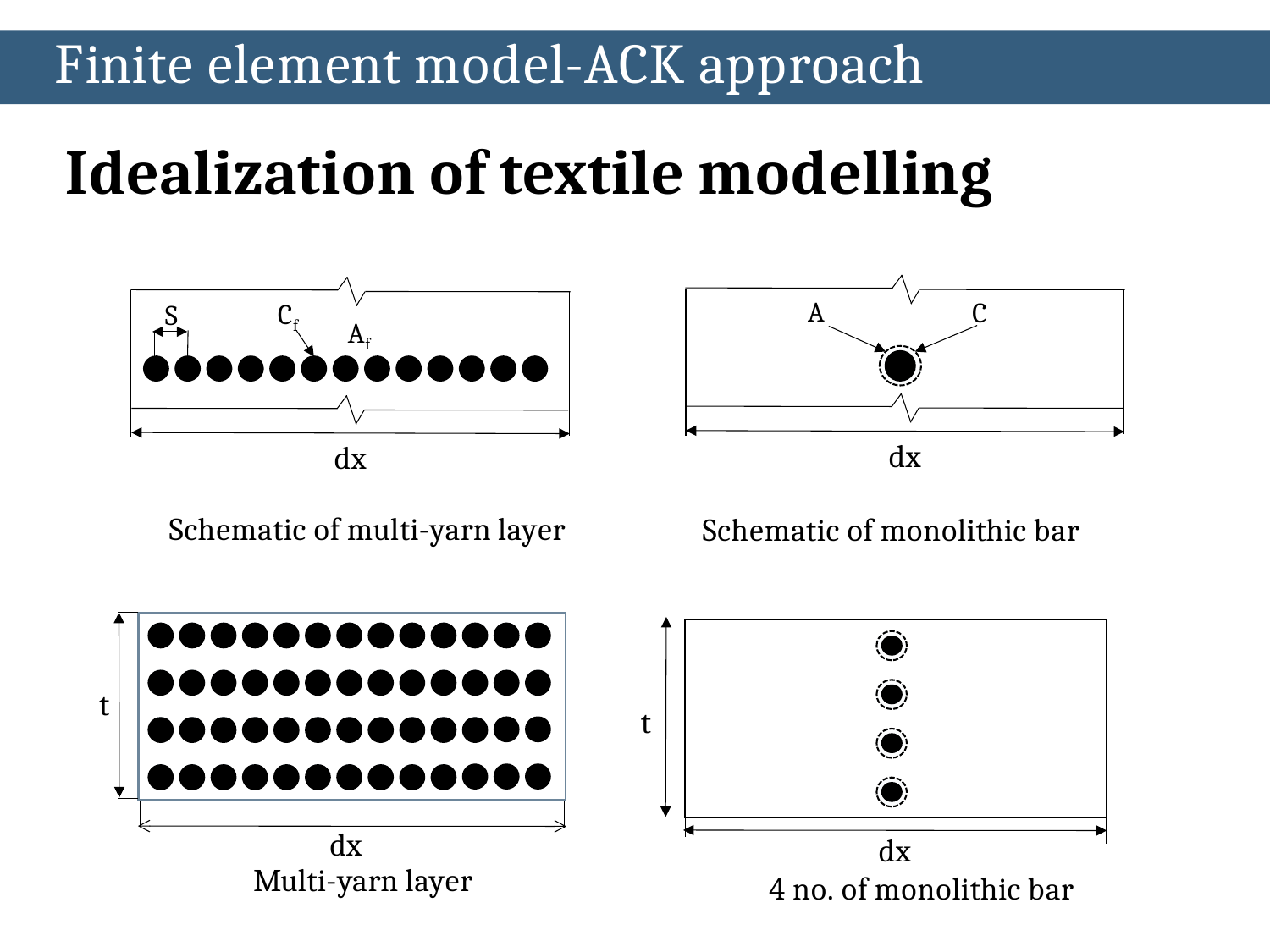

Finite element model-ACK approach
Idealization of textile modelling
dx
dx
A
C
Cf
S
Af

Schematic of multi-yarn layer
Schematic of monolithic bar

dx
        Multi-yarn layer

dx
4 no. of monolithic bar
t
t
17